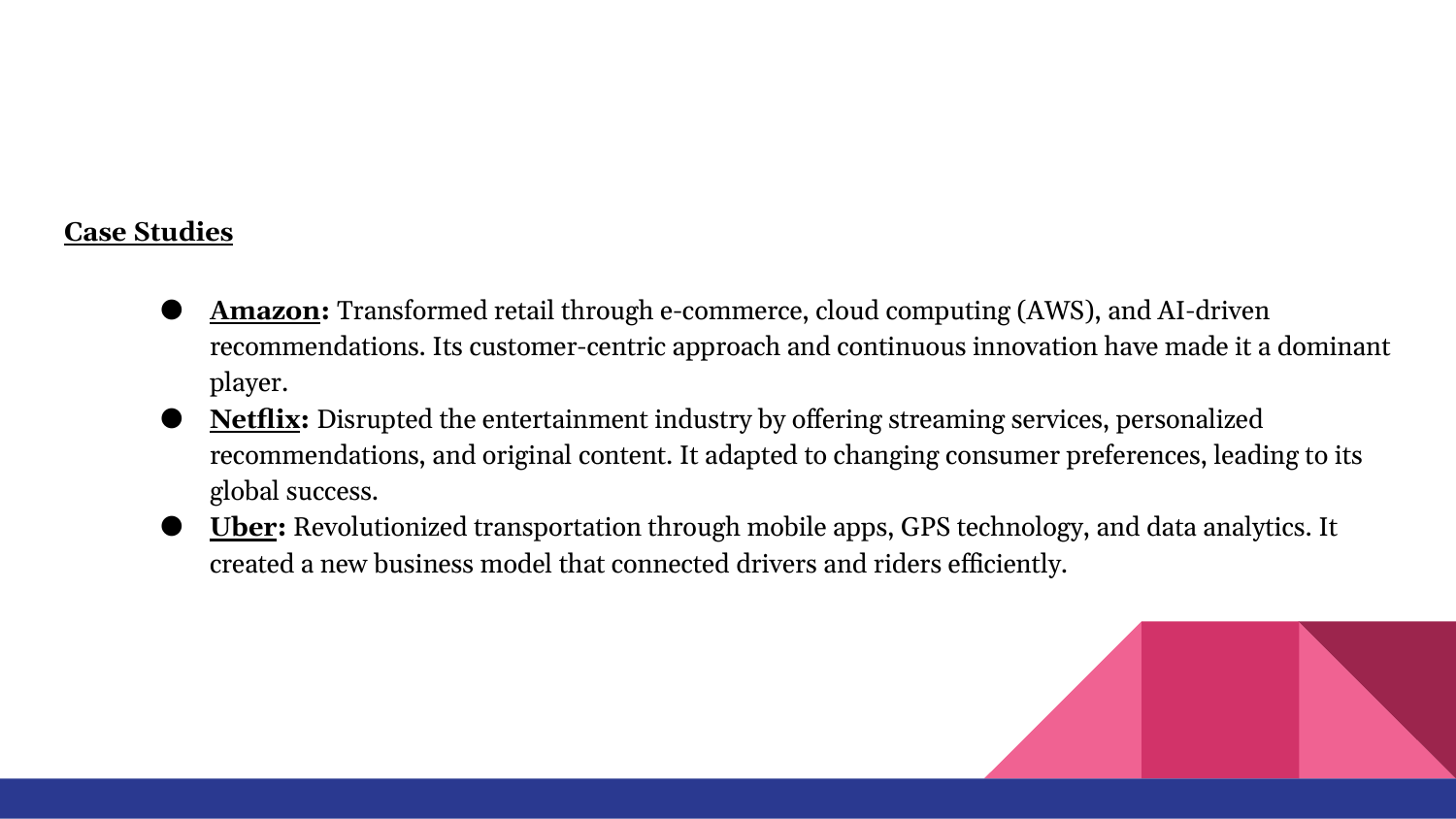

#
Case Studies
Amazon: Transformed retail through e-commerce, cloud computing (AWS), and AI-driven recommendations. Its customer-centric approach and continuous innovation have made it a dominant player.
Netflix: Disrupted the entertainment industry by offering streaming services, personalized recommendations, and original content. It adapted to changing consumer preferences, leading to its global success.
Uber: Revolutionized transportation through mobile apps, GPS technology, and data analytics. It created a new business model that connected drivers and riders efficiently.